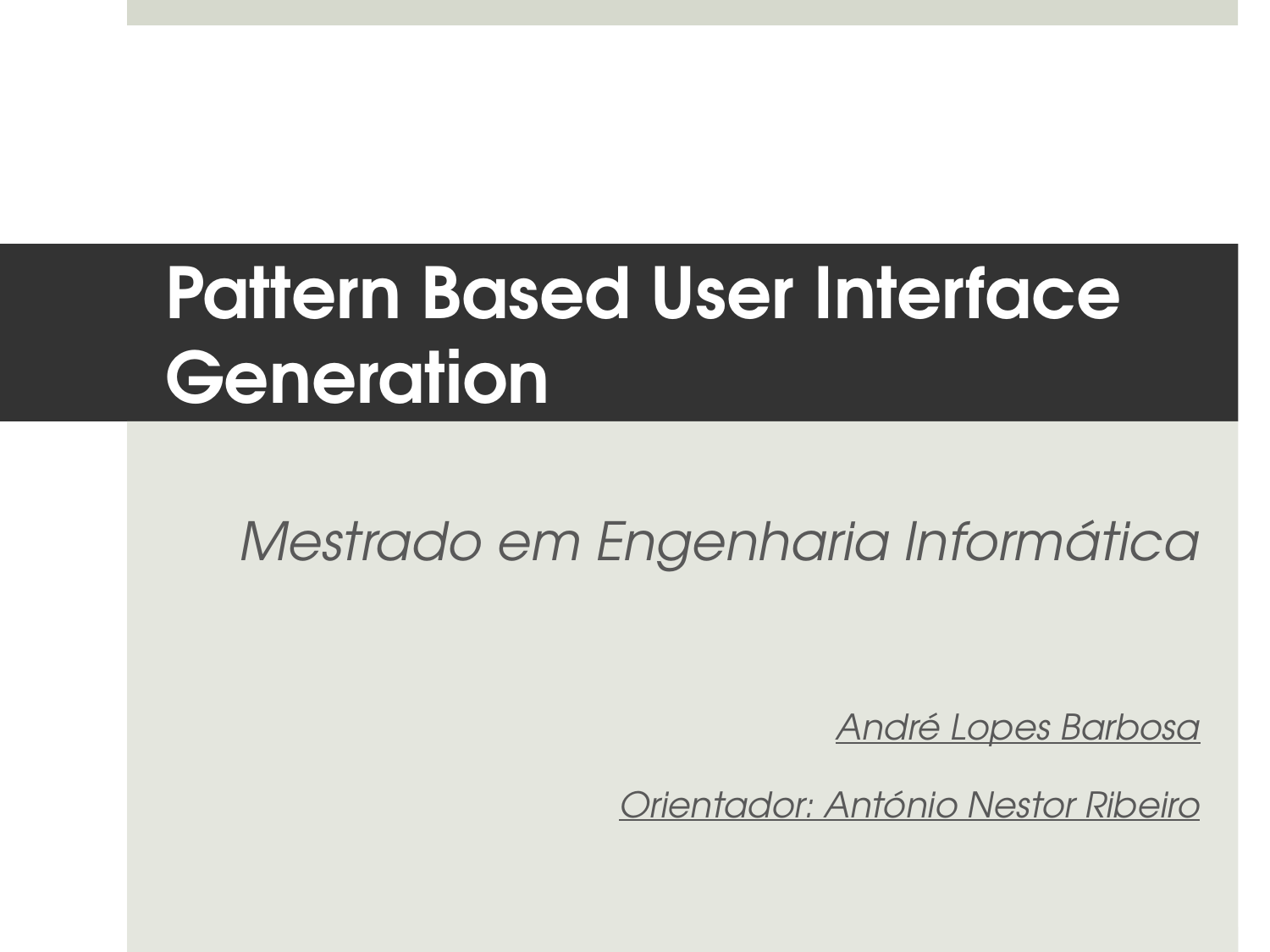

# Pattern Based User Interface Generation

Mestrado em Engenharia Informática

André Lopes Barbosa
Orientador: António Nestor Ribeiro